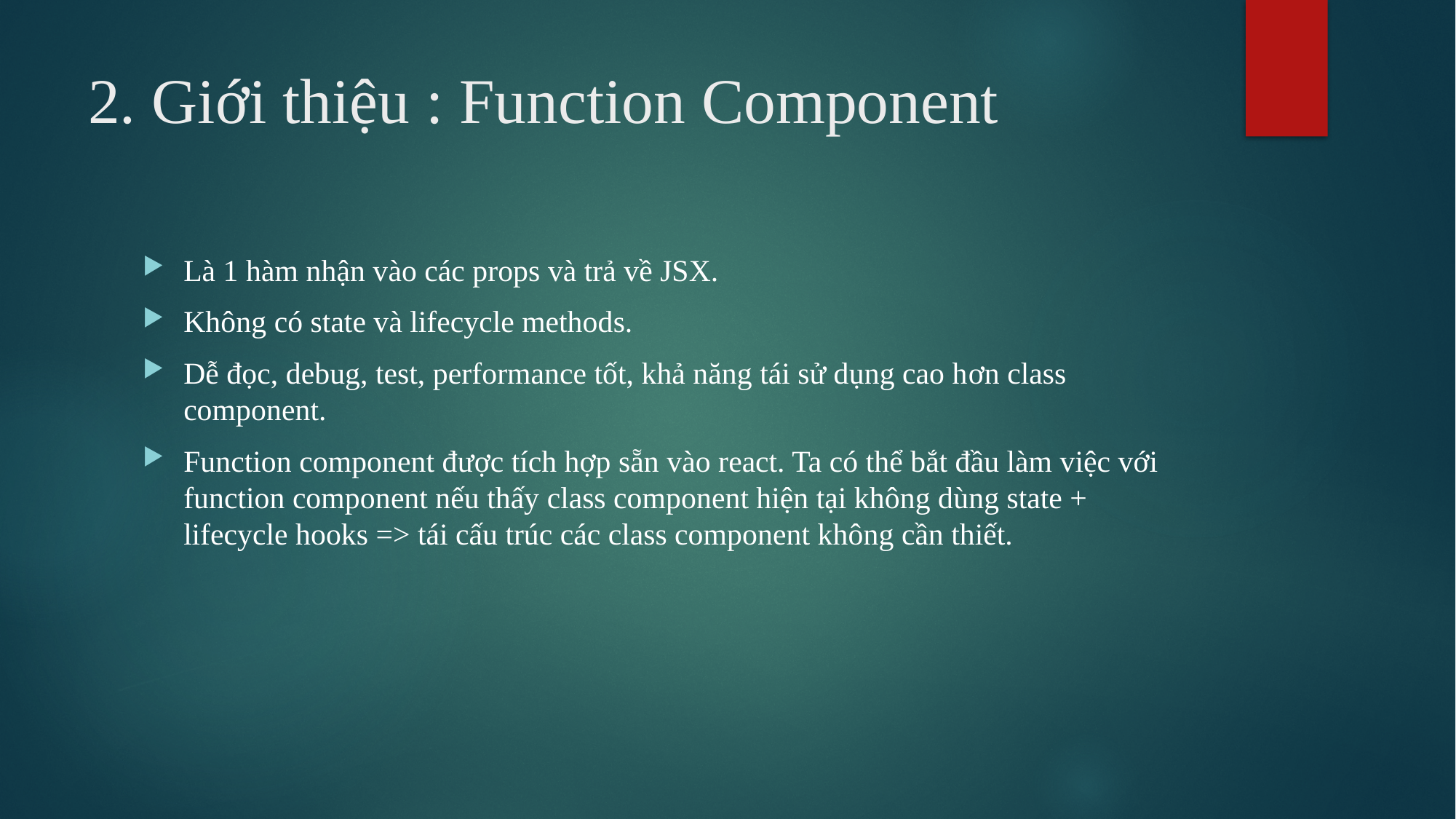

# 2. Giới thiệu : Function Component
Là 1 hàm nhận vào các props và trả về JSX.
Không có state và lifecycle methods.
Dễ đọc, debug, test, performance tốt, khả năng tái sử dụng cao hơn class component.
Function component được tích hợp sẵn vào react. Ta có thể bắt đầu làm việc với function component nếu thấy class component hiện tại không dùng state + lifecycle hooks => tái cấu trúc các class component không cần thiết.